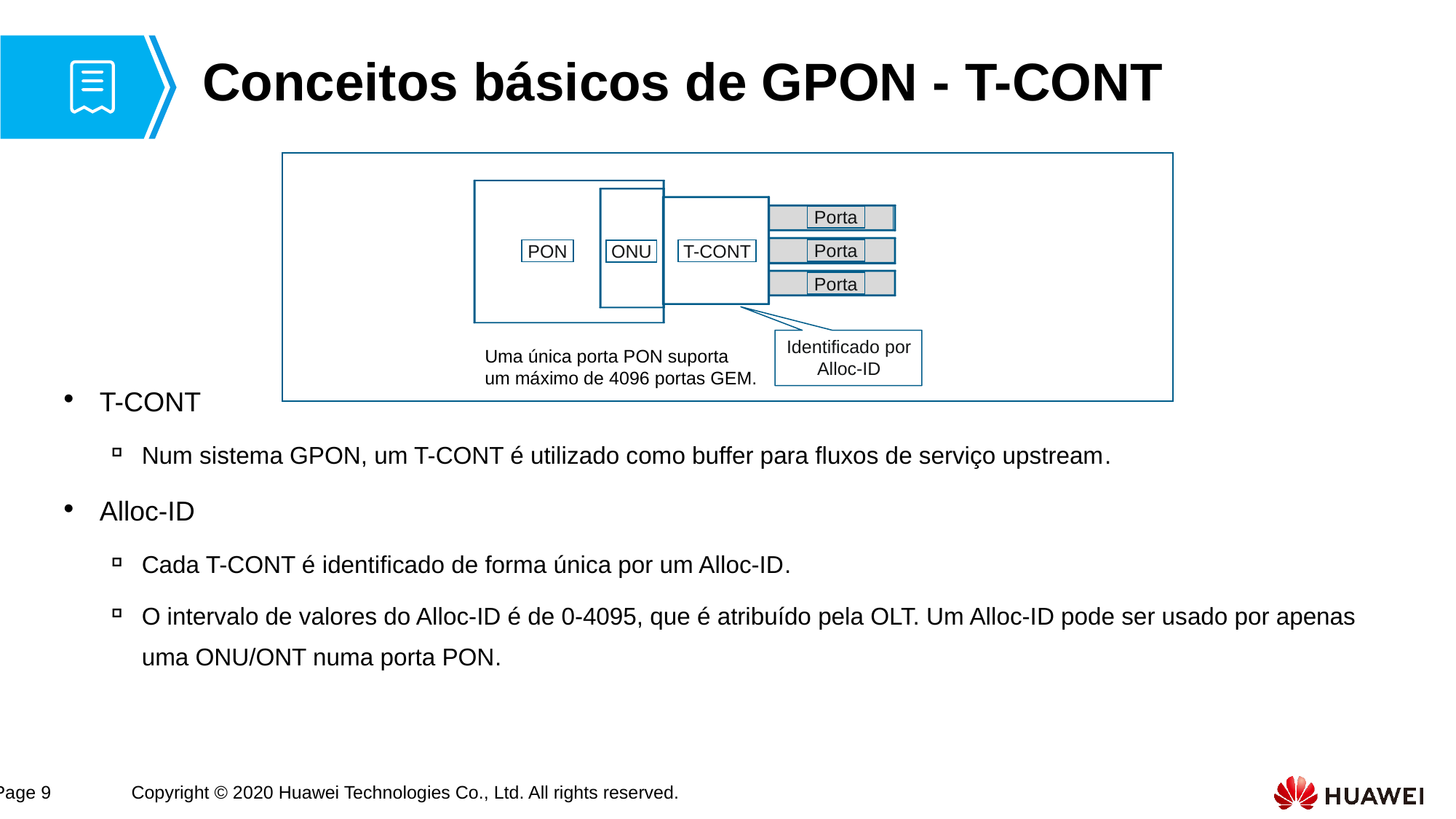

# Conceitos básicos de GPON - T-CONT

T-CONT
Num sistema GPON, um T-CONT é utilizado como buffer para fluxos de serviço upstream.
Alloc-ID
Cada T-CONT é identificado de forma única por um Alloc-ID.
O intervalo de valores do Alloc-ID é de 0-4095, que é atribuído pela OLT. Um Alloc-ID pode ser usado por apenas uma ONU/ONT numa porta PON.

Porta

Porta
PON
T-CONT
ONU

Porta

Identificado por Alloc-ID
Uma única porta PON suporta um máximo de 4096 portas GEM.